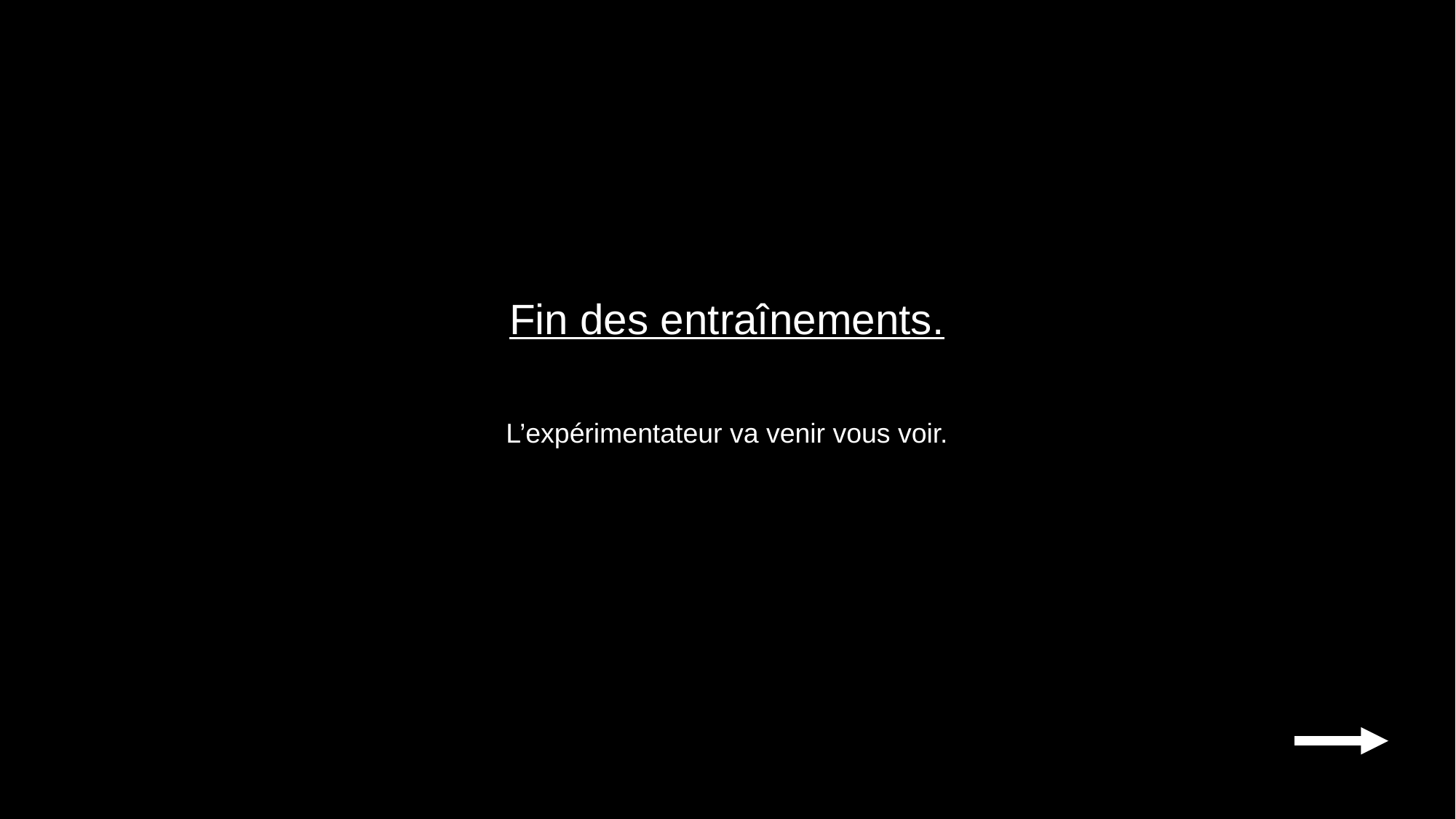

Fin des entraînements.

L’expérimentateur va venir vous voir.